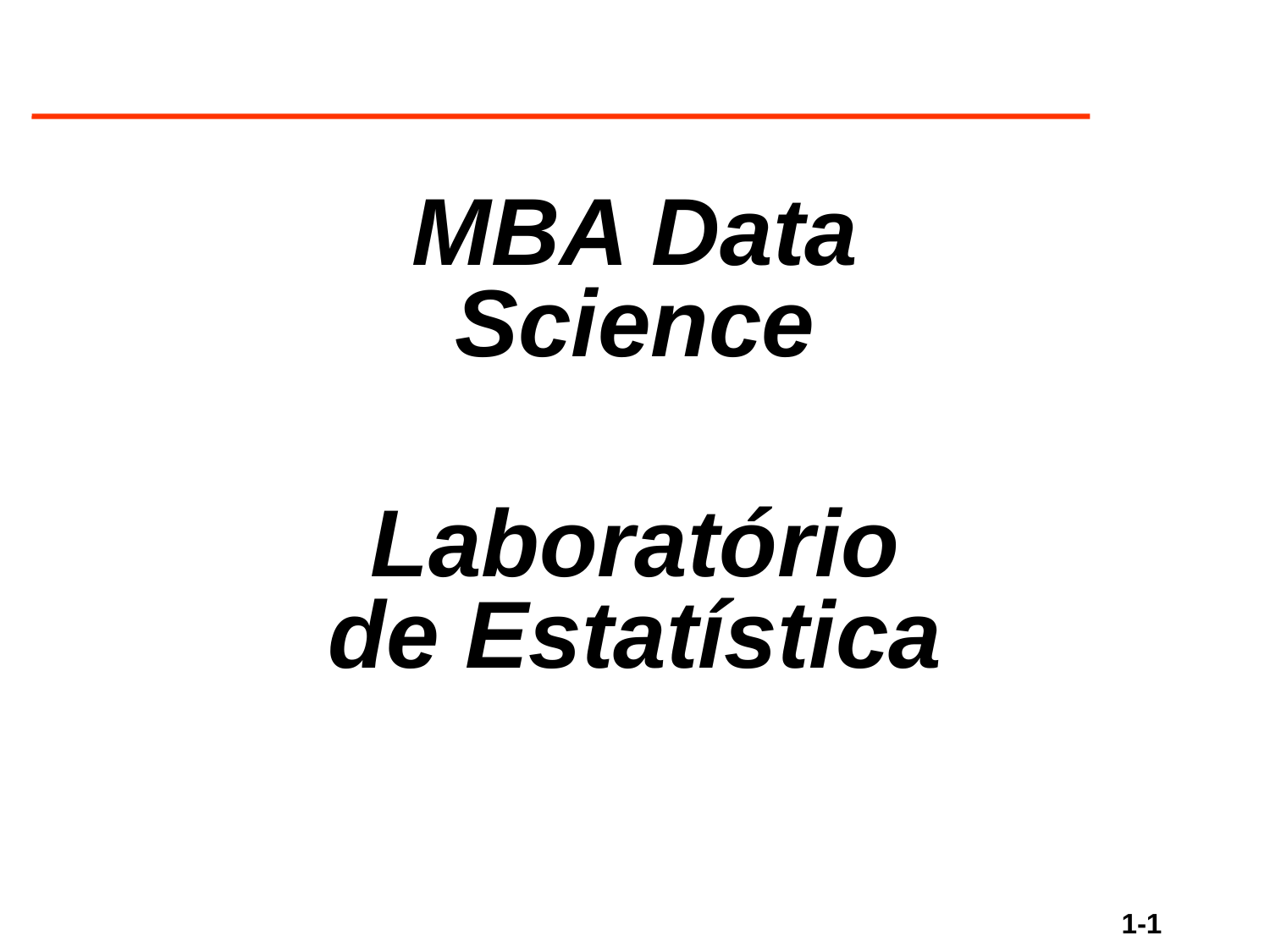

MBA Data Science

Laboratório de Estatística
1-1